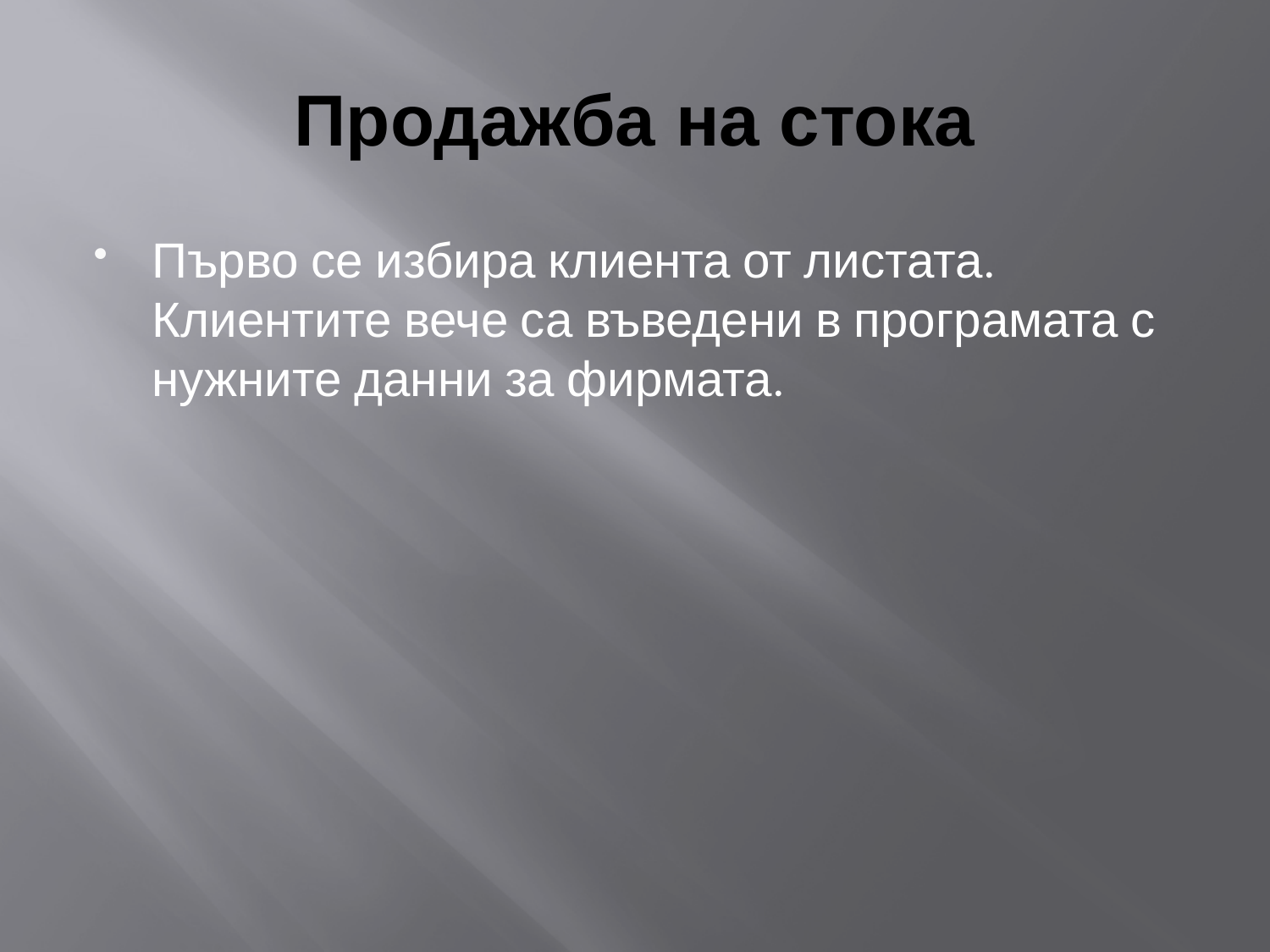

# Продажба на стока
Първо се избира клиента от листата. Клиентите вече са въведени в програмата с нужните данни за фирмата.